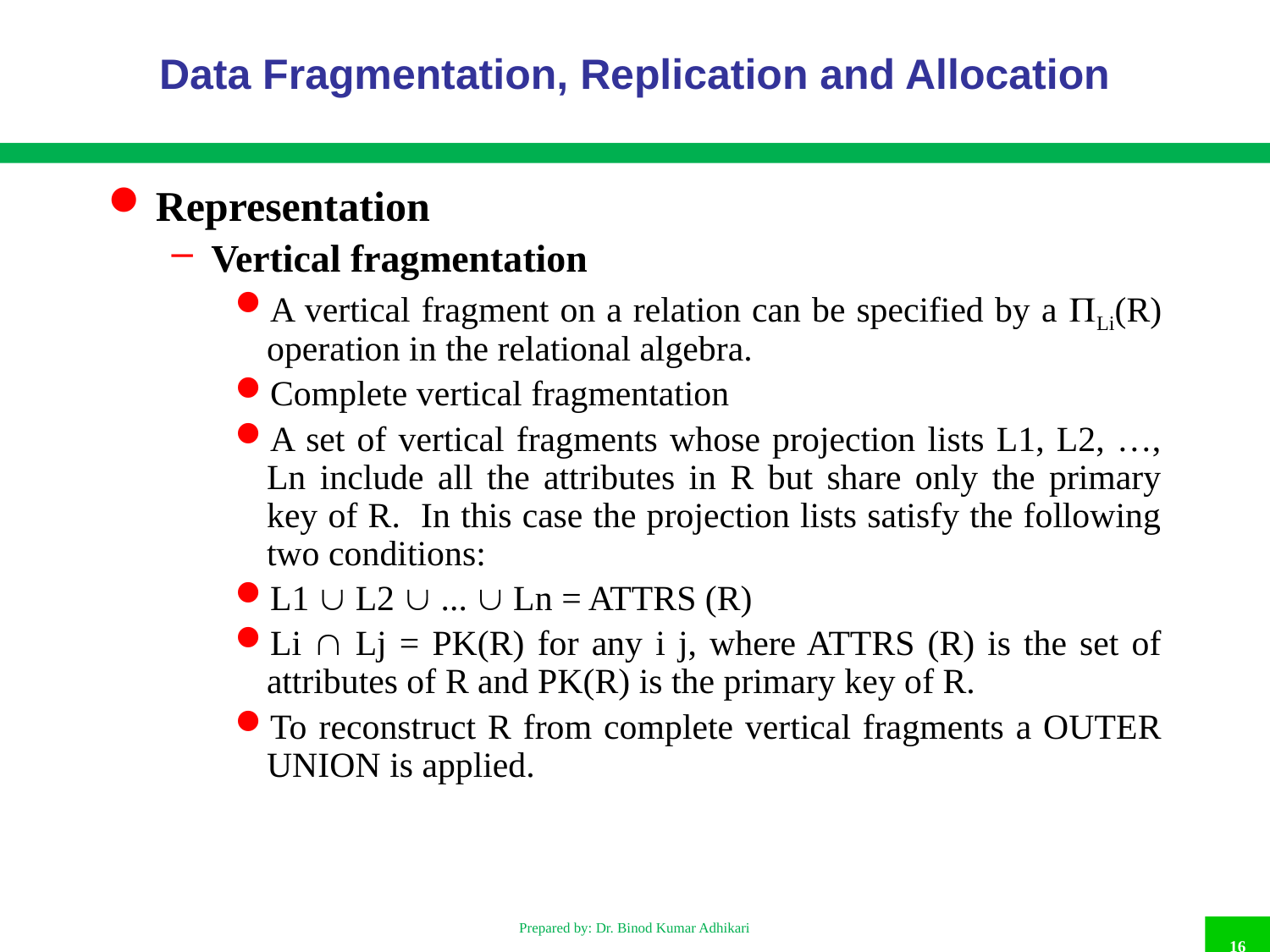

# Data Fragmentation, Replication and Allocation
Representation
Vertical fragmentation
A vertical fragment on a relation can be specified by a ΠLi(R) operation in the relational algebra.
Complete vertical fragmentation
A set of vertical fragments whose projection lists L1, L2, …, Ln include all the attributes in R but share only the primary key of R.  In this case the projection lists satisfy the following two conditions:
L1 ∪ L2 ∪ ... ∪ Ln = ATTRS (R)
Li ∩ Lj = PK(R) for any i j, where ATTRS (R) is the set of attributes of R and PK(R) is the primary key of R.
To reconstruct R from complete vertical fragments a OUTER UNION is applied.
Prepared by: Dr. Binod Kumar Adhikari
16